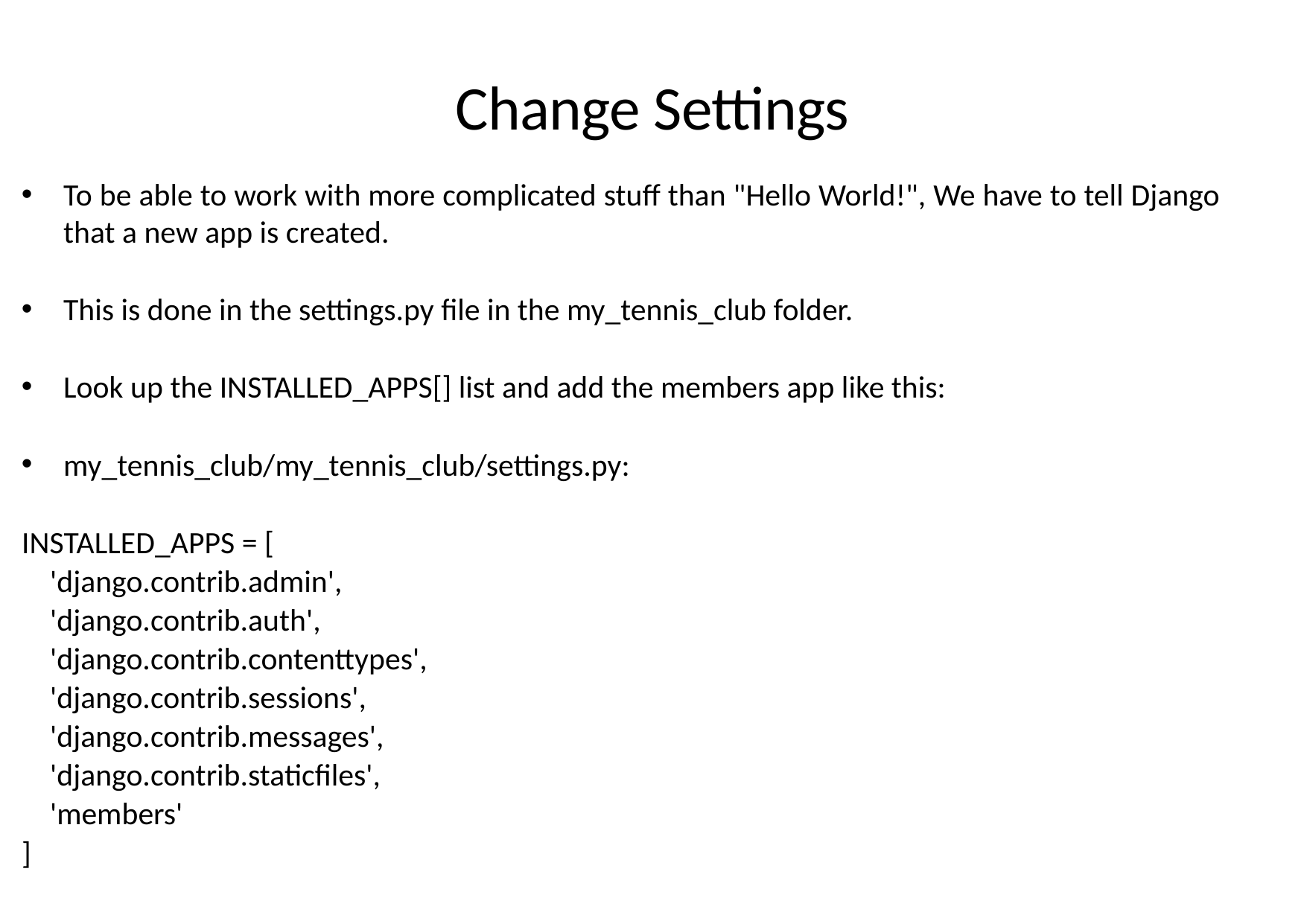

# Change Settings
To be able to work with more complicated stuff than "Hello World!", We have to tell Django that a new app is created.

This is done in the settings.py file in the my_tennis_club folder.

Look up the INSTALLED_APPS[] list and add the members app like this:

my_tennis_club/my_tennis_club/settings.py:

INSTALLED_APPS = [
    'django.contrib.admin',
    'django.contrib.auth',
    'django.contrib.contenttypes',
    'django.contrib.sessions',
    'django.contrib.messages',
    'django.contrib.staticfiles',
    'members'
]